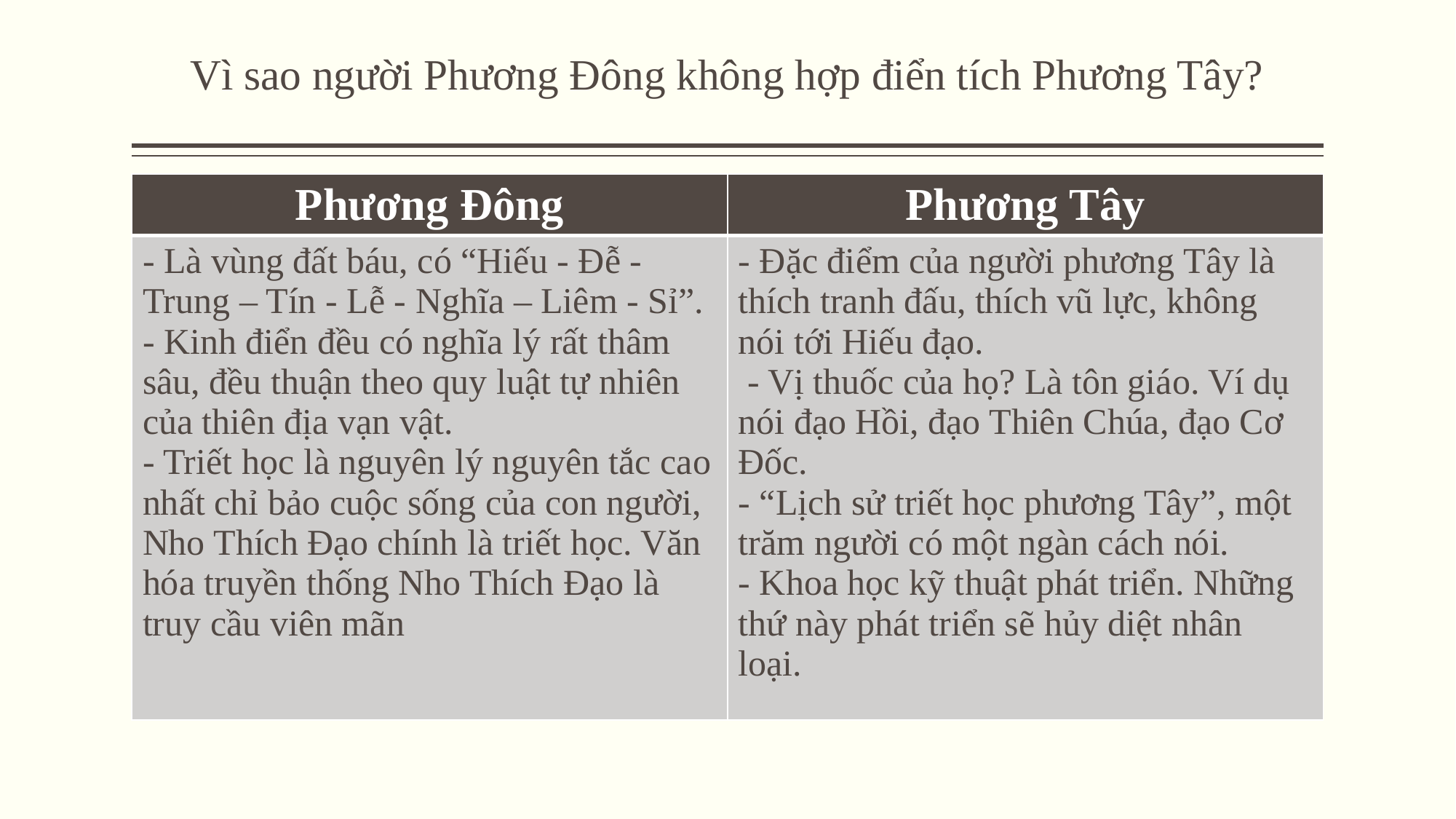

# Vì sao người Phương Đông không hợp điển tích Phương Tây?
| Phương Đông | Phương Tây |
| --- | --- |
| - Là vùng đất báu, có “Hiếu - Đễ - Trung – Tín - Lễ - Nghĩa – Liêm - Sỉ”. - Kinh điển đều có nghĩa lý rất thâm sâu, đều thuận theo quy luật tự nhiên của thiên địa vạn vật. - Triết học là nguyên lý nguyên tắc cao nhất chỉ bảo cuộc sống của con người, Nho Thích Đạo chính là triết học. Văn hóa truyền thống Nho Thích Đạo là truy cầu viên mãn | - Đặc điểm của người phương Tây là thích tranh đấu, thích vũ lực, không nói tới Hiếu đạo. - Vị thuốc của họ? Là tôn giáo. Ví dụ nói đạo Hồi, đạo Thiên Chúa, đạo Cơ Đốc. - “Lịch sử triết học phương Tây”, một trăm người có một ngàn cách nói. - Khoa học kỹ thuật phát triển. Những thứ này phát triển sẽ hủy diệt nhân loại. |